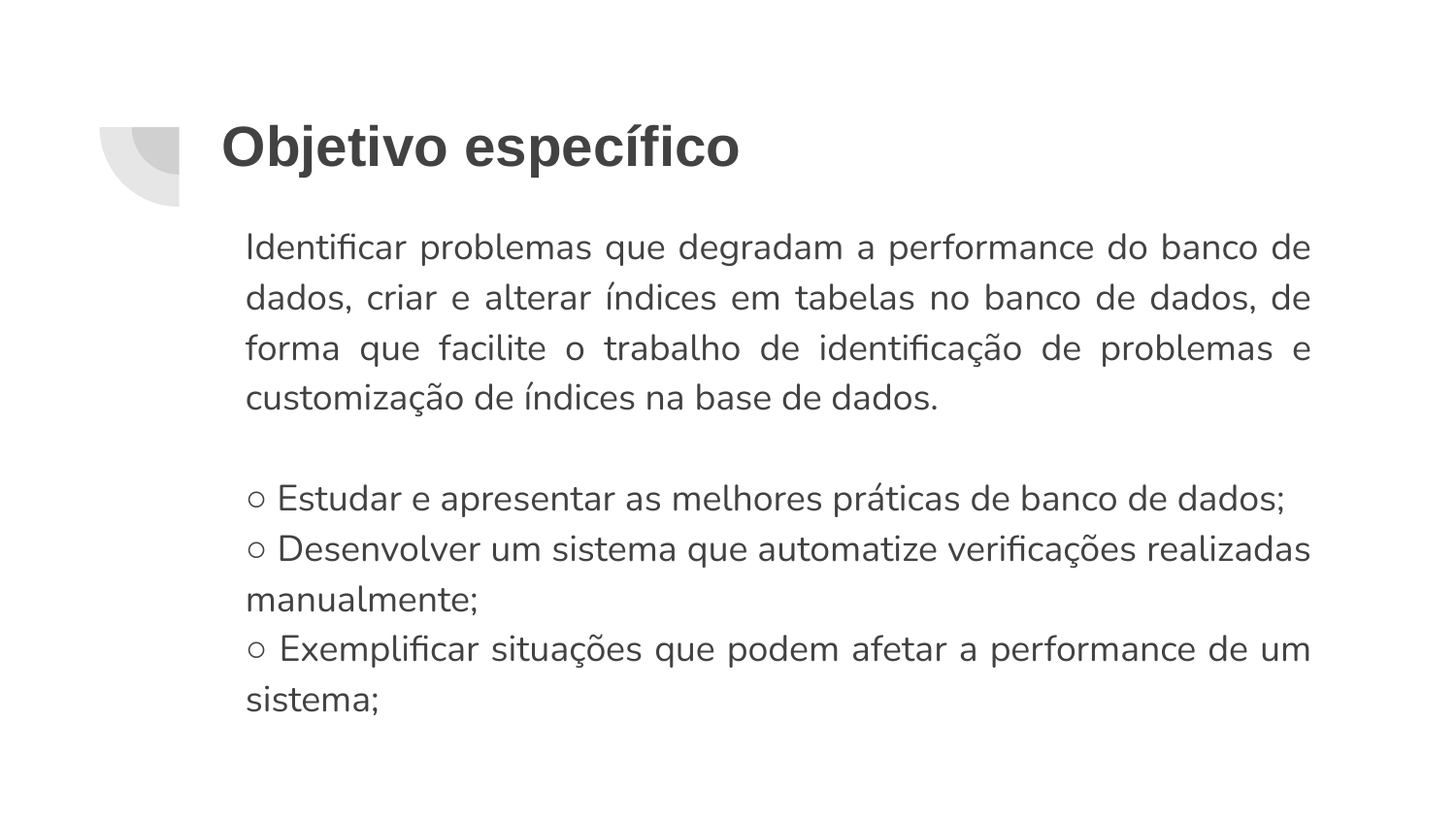

# Objetivo específico
Identificar problemas que degradam a performance do banco de dados, criar e alterar índices em tabelas no banco de dados, de forma que facilite o trabalho de identificação de problemas e customização de índices na base de dados.

○ Estudar e apresentar as melhores práticas de banco de dados;
○ Desenvolver um sistema que automatize verificações realizadas manualmente;
○ Exemplificar situações que podem afetar a performance de um sistema;